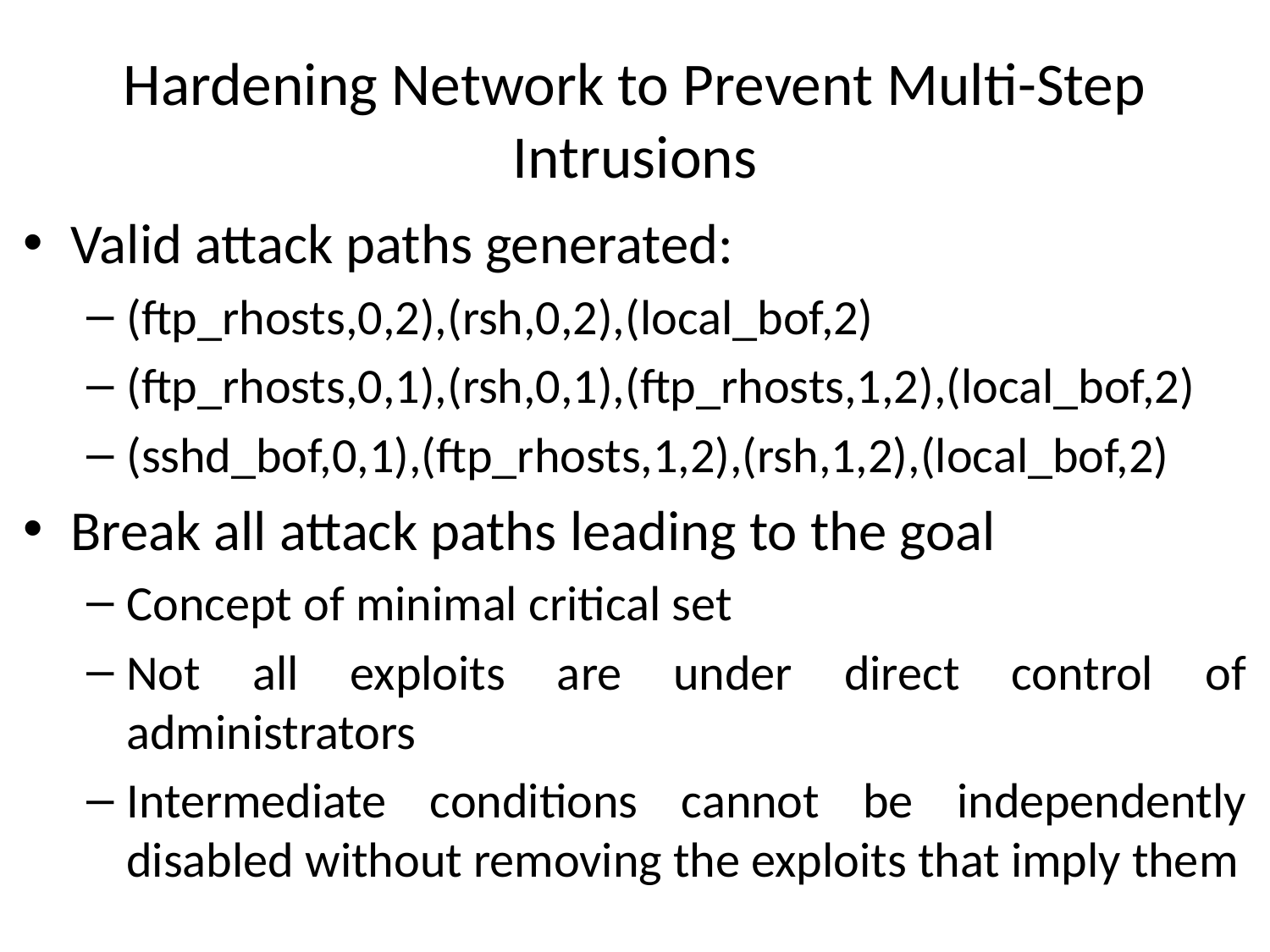

# Hardening Network to Prevent Multi-Step Intrusions
Valid attack paths generated:
(ftp_rhosts,0,2),(rsh,0,2),(local_bof,2)
(ftp_rhosts,0,1),(rsh,0,1),(ftp_rhosts,1,2),(local_bof,2)
(sshd_bof,0,1),(ftp_rhosts,1,2),(rsh,1,2),(local_bof,2)
Break all attack paths leading to the goal
Concept of minimal critical set
Not all exploits are under direct control of administrators
Intermediate conditions cannot be independently disabled without removing the exploits that imply them